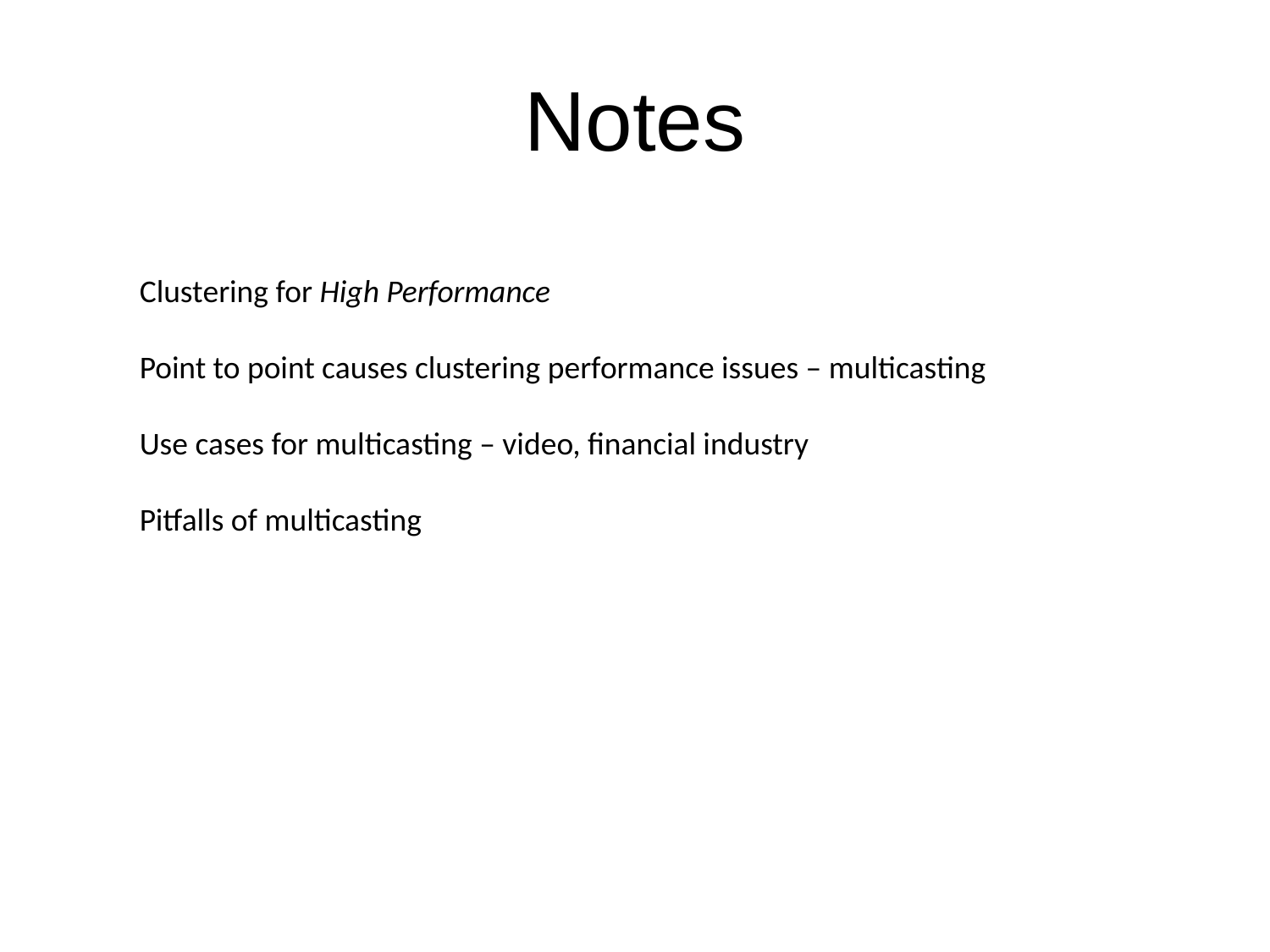

# Notes
Clustering for High Performance

Point to point causes clustering performance issues – multicasting

Use cases for multicasting – video, financial industry

Pitfalls of multicasting